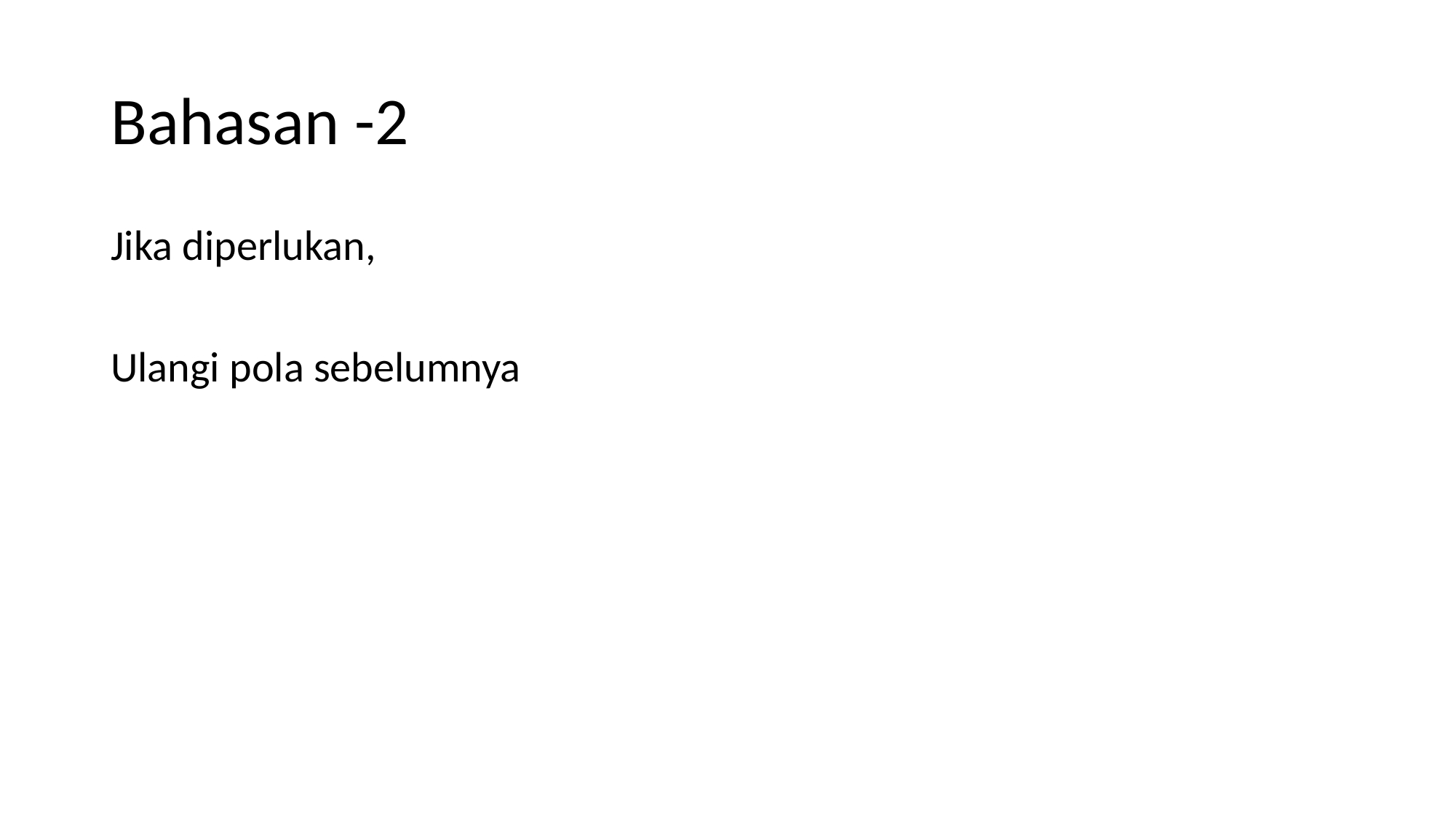

# Bahasan -2
Jika diperlukan,

Ulangi pola sebelumnya